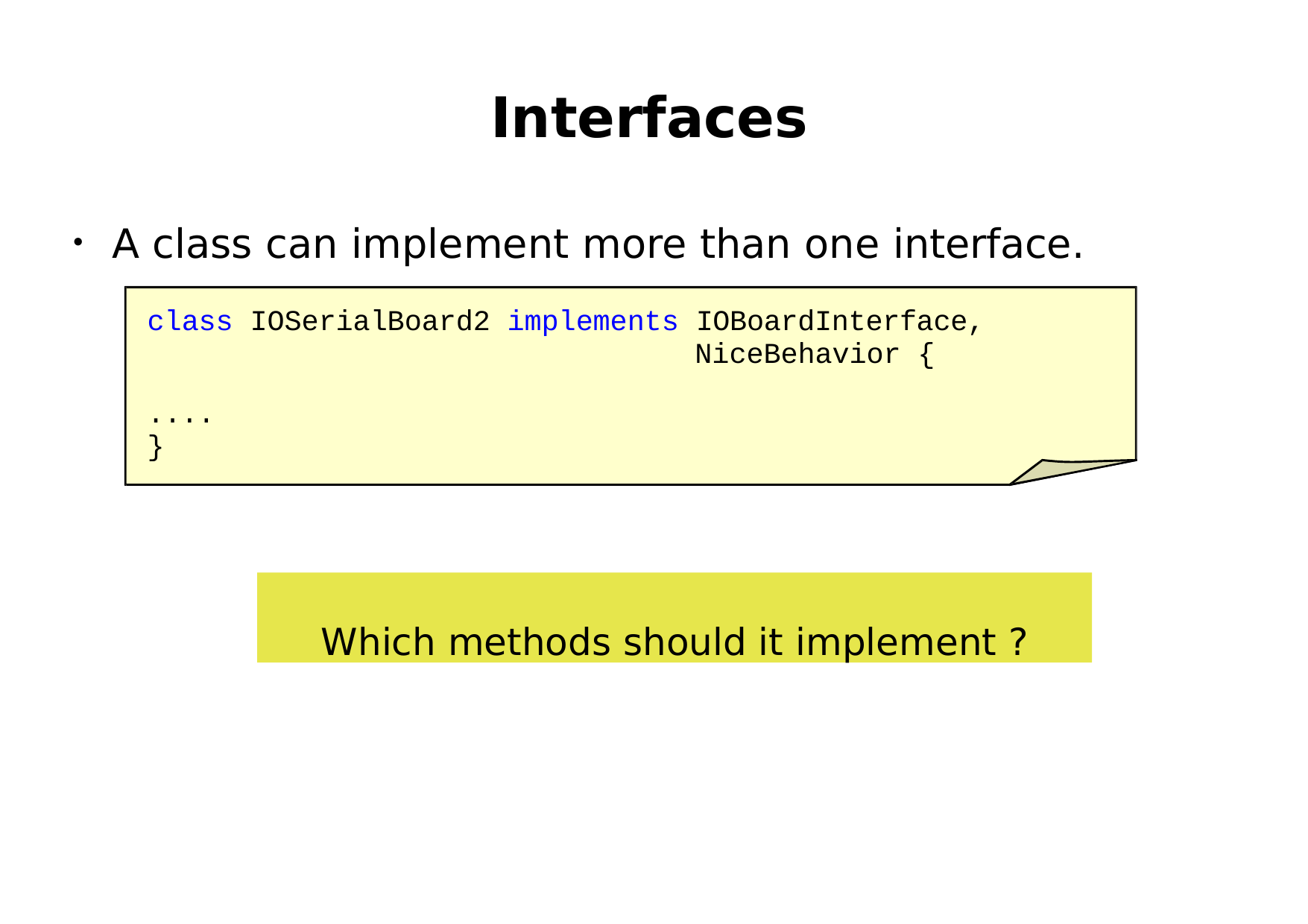

# Interfaces
A class can implement more than one interface.
●

class IOSerialBoard2 implements IOBoardInterface,
NiceBehavior {
....
}

Which methods should it implement ?
First Latin American Workshop on Distributed Laboratory Instrumentation Systems
Carlos Kavka
119